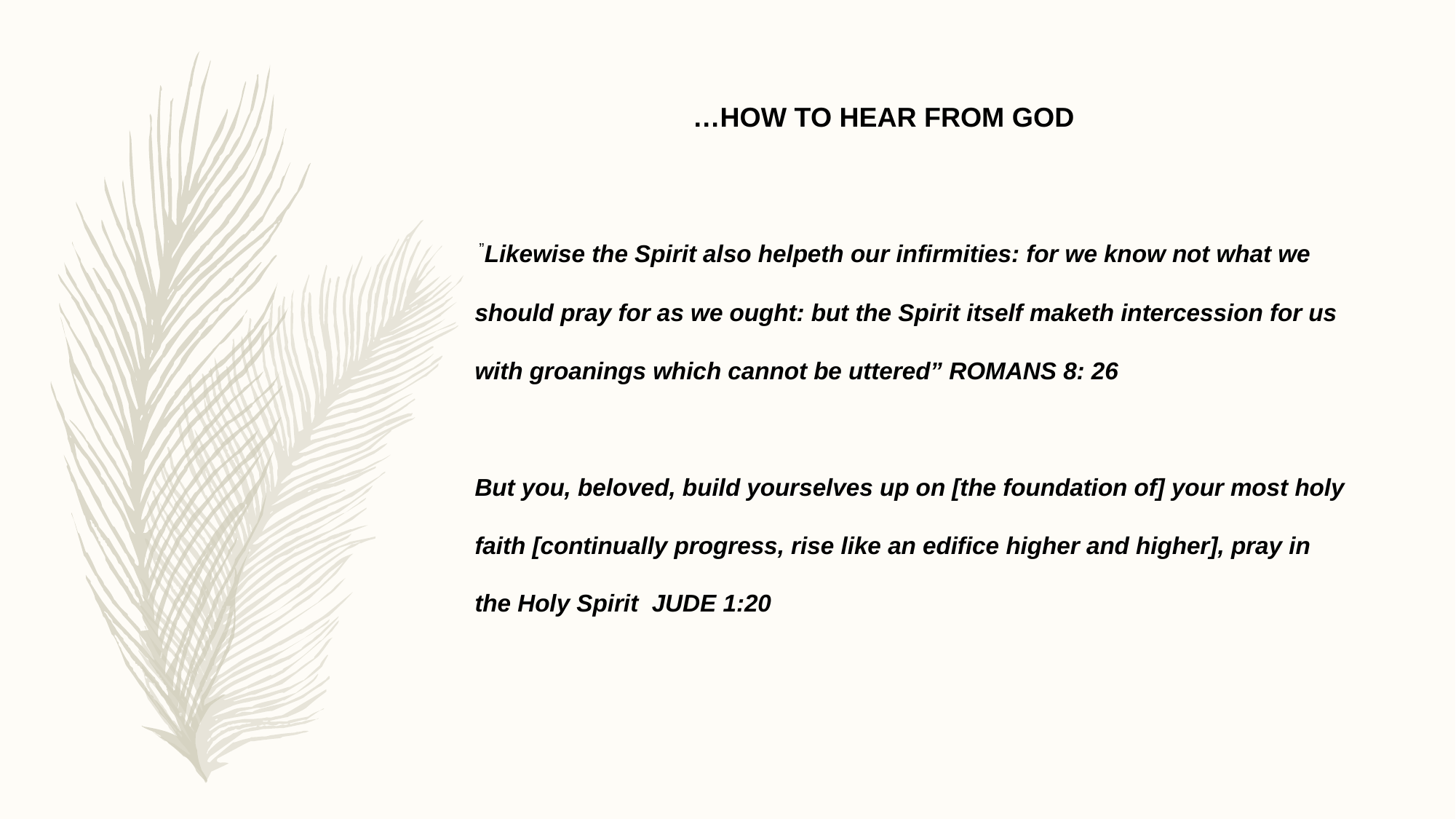

…HOW TO HEAR FROM GOD

 ”Likewise the Spirit also helpeth our infirmities: for we know not what we should pray for as we ought: but the Spirit itself maketh intercession for us with groanings which cannot be uttered” ROMANS 8: 26

But you, beloved, build yourselves up on [the foundation of] your most holy faith [continually progress, rise like an edifice higher and higher], pray in the Holy Spirit  JUDE 1:20